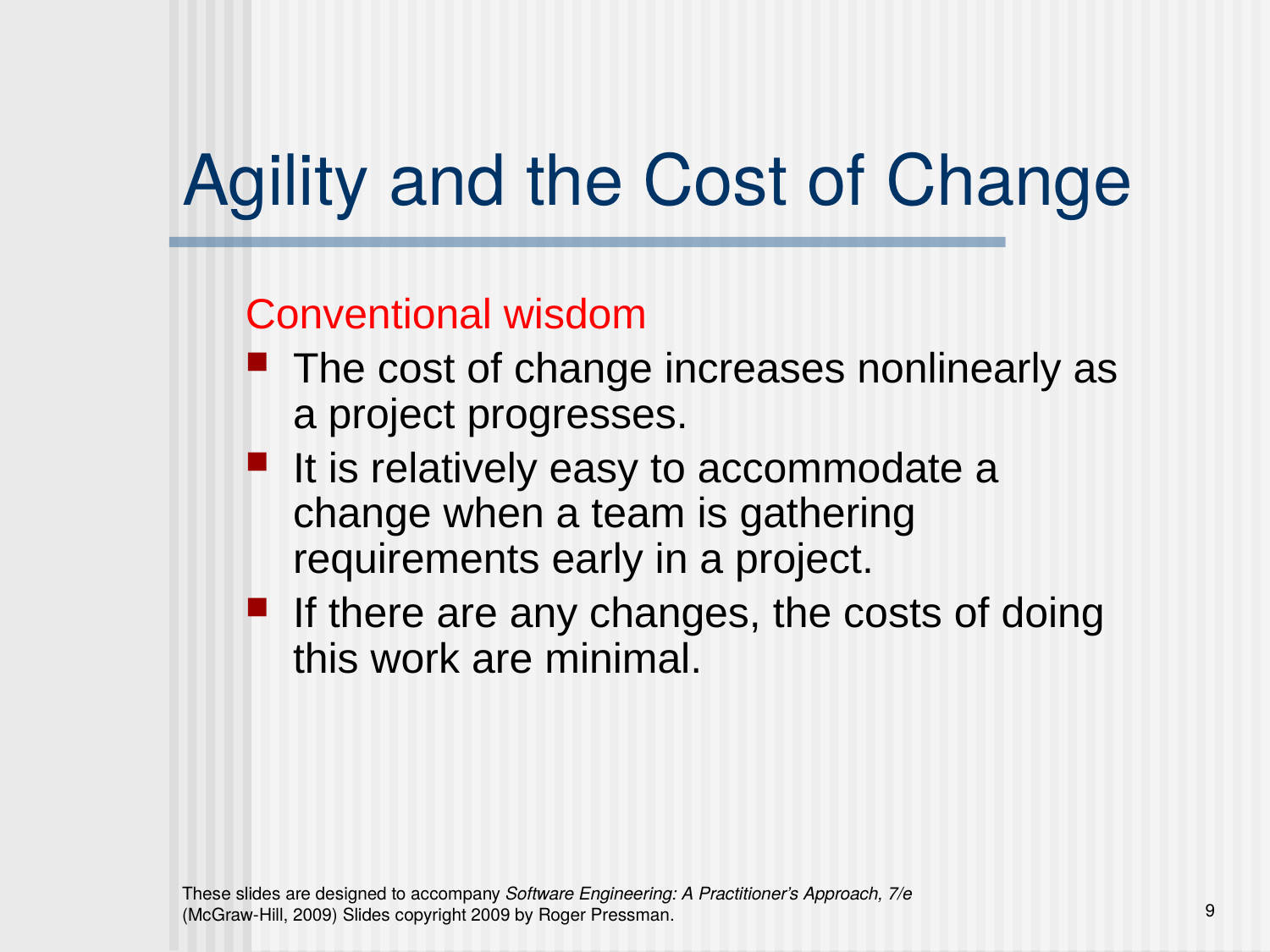

# Agility and the Cost of Change
Conventional wisdom
The cost of change increases nonlinearly as a project progresses.
It is relatively easy to accommodate a change when a team is gathering requirements early in a project.
If there are any changes, the costs of doing this work are minimal.
These slides are designed to accompany Software Engineering: A Practitioner’s Approach, 7/e (McGraw-Hill, 2009) Slides copyright 2009 by Roger Pressman.
9